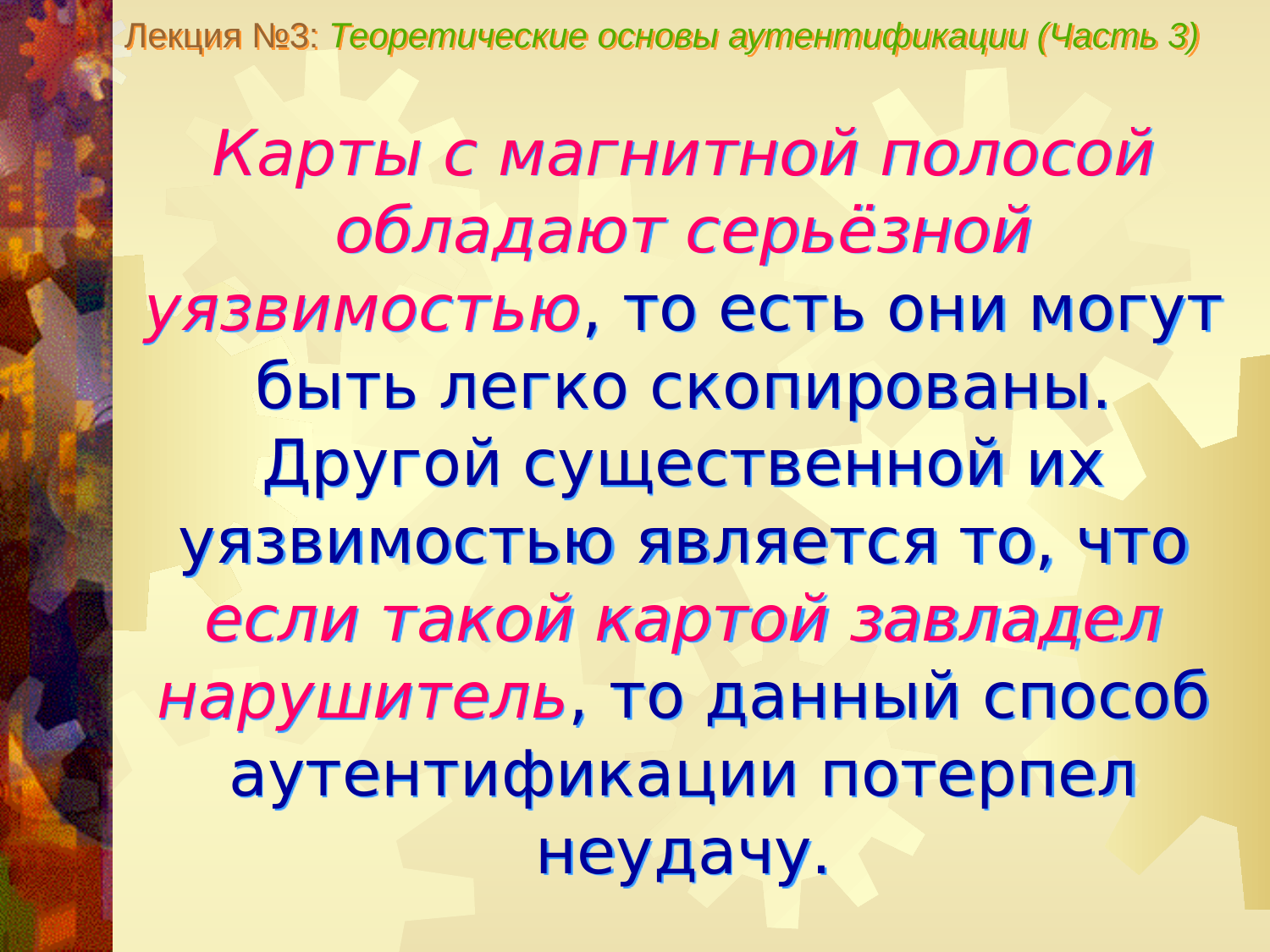

Лекция №3: Теоретические основы аутентификации (Часть 3)
Карты с магнитной полосой обладают серьёзной уязвимостью, то есть они могут быть легко скопированы. Другой существенной их уязвимостью является то, что если такой картой завладел нарушитель, то данный способ аутентификации потерпел неудачу.